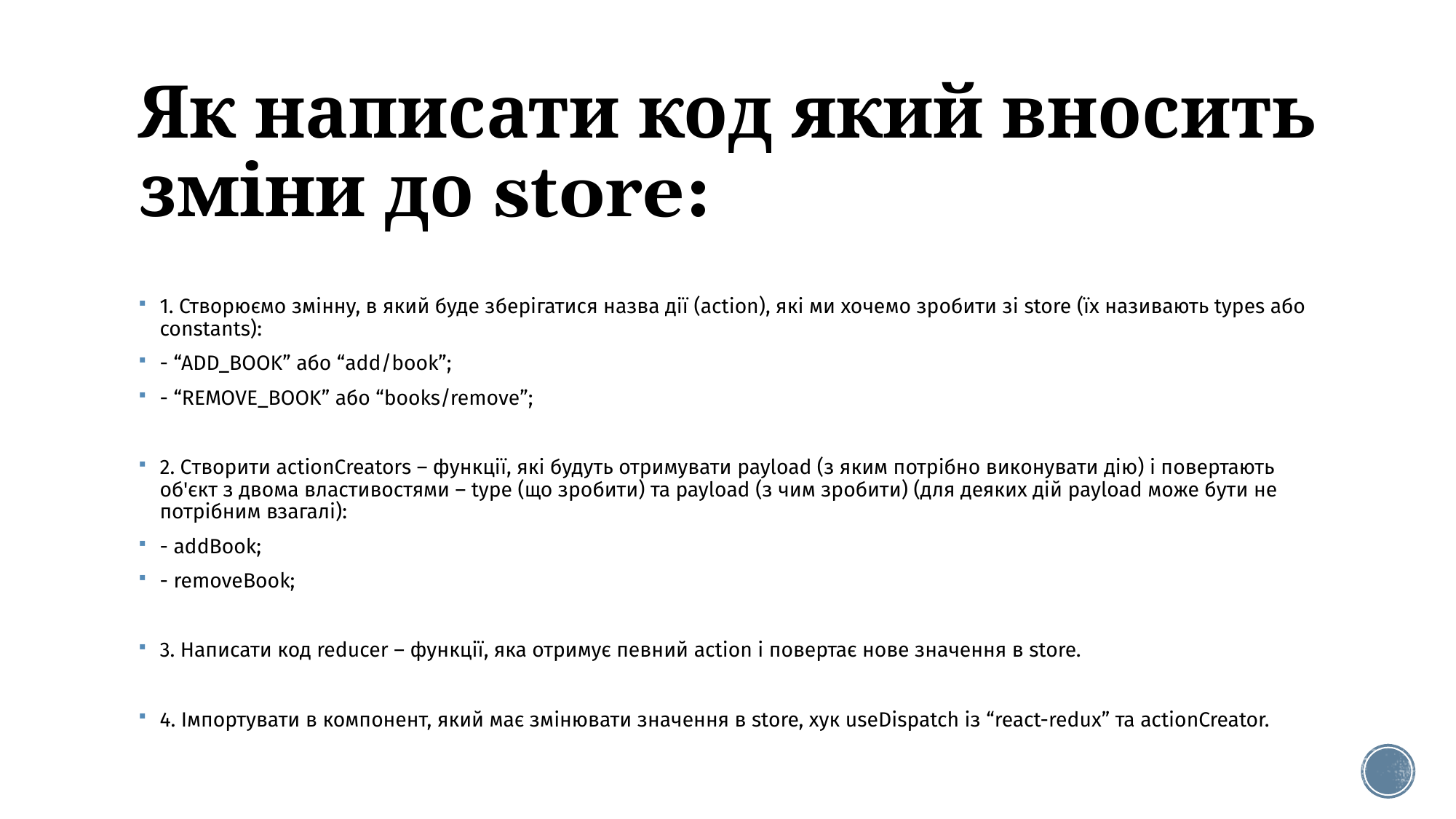

# Як написати код який вносить зміни до store:

1. Створюємо змінну, в який буде зберігатися назва дії (action), які ми хочемо зробити зі store (їх називають types або constants):
- “ADD_BOOK” або “add/book”;
- “REMOVE_BOOK” або “books/remove”;

2. Cтворити actionCreators – функції, які будуть отримувати payload (з яким потрібно виконувати дію) і повертають об'єкт з двома властивостями – type (що зробити) та payload (з чим зробити) (для деяких дій payload може бути не потрібним взагалі):
- addBook;
- removeBook;

3. Написати код reducer – функції, яка отримує певний action і повертає нове значення в store.

4. Імпортувати в компонент, який має змінювати значення в store, хук useDispatch із “react-redux” та actionCreator.